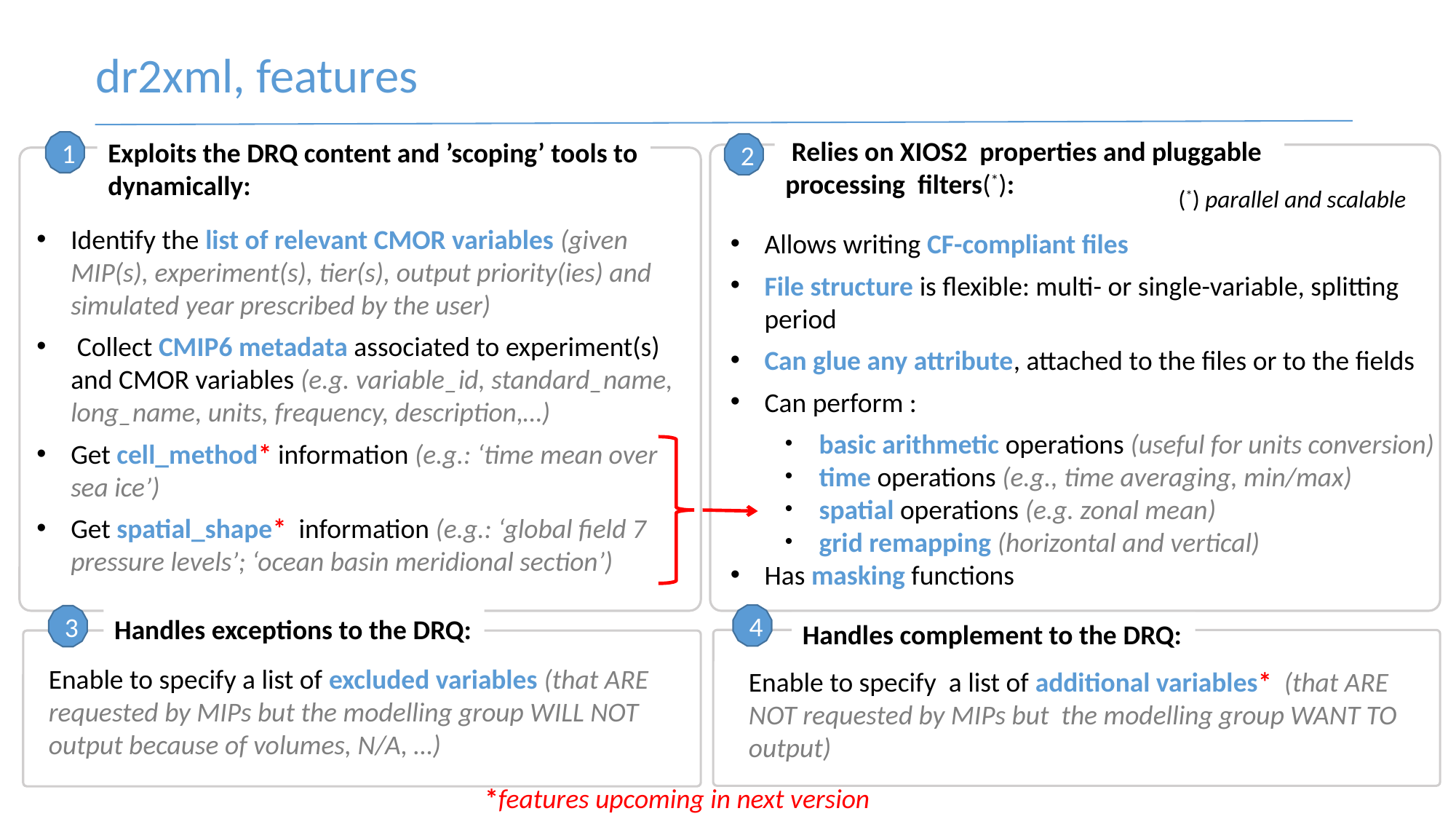

# dr2xml, features
 Relies on XIOS2  properties and pluggable processing  filters(*):
Exploits the DRQ content and ’scoping’ tools to dynamically:
1
2

(*) parallel and scalable
Identify the list of relevant CMOR variables (given MIP(s), experiment(s), tier(s), output priority(ies) and simulated year prescribed by the user)
 Collect CMIP6 metadata associated to experiment(s) and CMOR variables (e.g. variable_id, standard_name, long_name, units, frequency, description,…)
Get cell_method* information (e.g.: ‘time mean over sea ice’)
Get spatial_shape*  information (e.g.: ‘global field 7 pressure levels’; ‘ocean basin meridional section’)
Allows writing CF-compliant files
File structure is flexible: multi- or single-variable, splitting period
Can glue any attribute, attached to the files or to the fields
Can perform :
basic arithmetic operations (useful for units conversion)
time operations (e.g., time averaging, min/max)
spatial operations (e.g. zonal mean)
grid remapping (horizontal and vertical)
Has masking functions

4
3
Handles exceptions to the DRQ:
Handles complement to the DRQ:

Enable to specify a list of excluded variables (that ARE requested by MIPs but the modelling group WILL NOT output because of volumes, N/A, …)
Enable to specify  a list of additional variables*  (that ARE NOT requested by MIPs but  the modelling group WANT TO output)
*features upcoming in next version